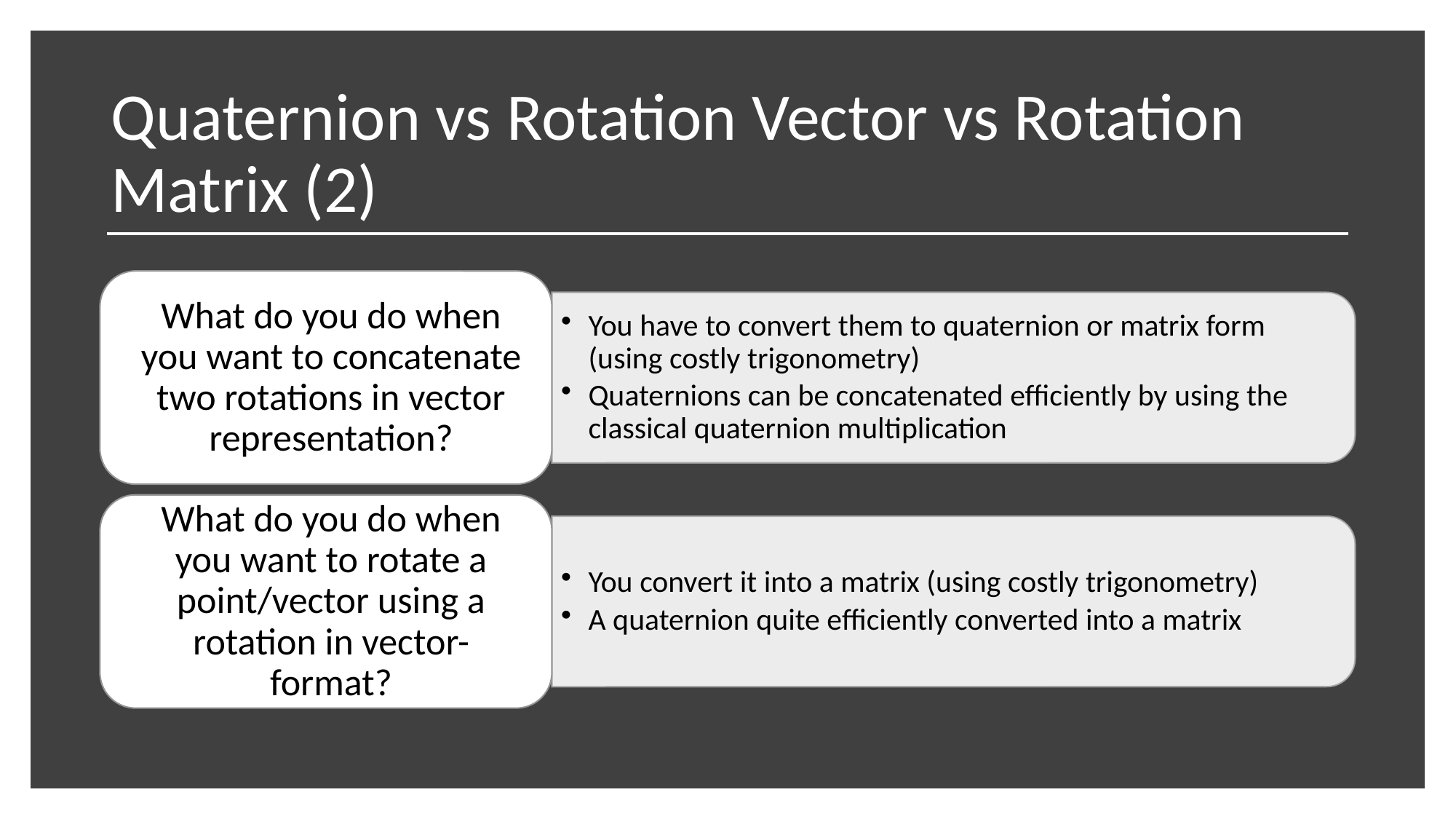

# Quaternion vs Rotation Vector vs Rotation Matrix (2)
You have to convert them to quaternion or matrix form (using costly trigonometry)
Quaternions can be concatenated efficiently by using the classical quaternion multiplication
What do you do when you want to concatenate two rotations in vector representation?
You convert it into a matrix (using costly trigonometry)
A quaternion quite efficiently converted into a matrix
What do you do when you want to rotate a point/vector using a rotation in vector-format?